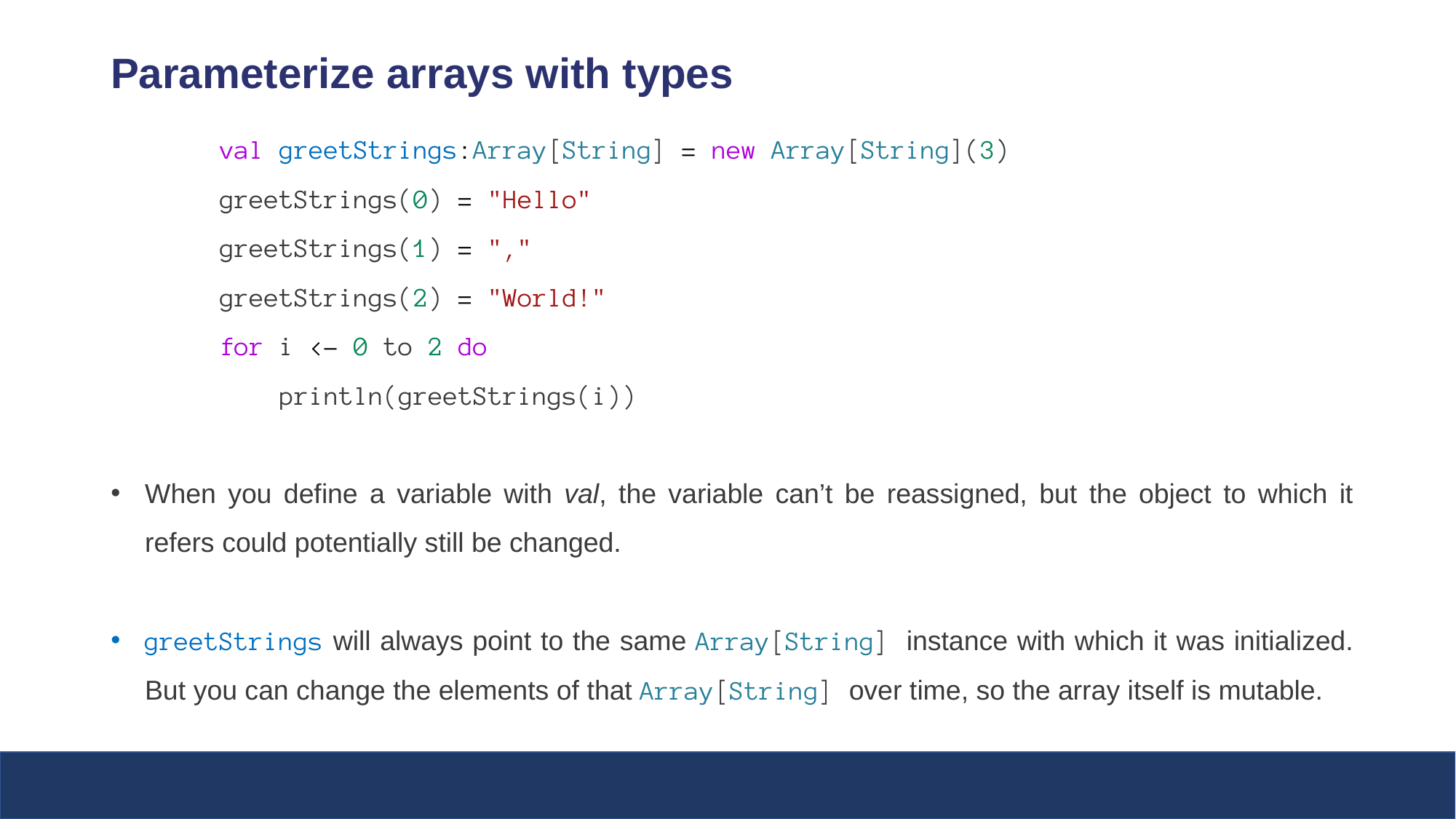

Parameterize arrays with types
val greetStrings:Array[String] = new Array[String](3)
greetStrings(0) = "Hello"
greetStrings(1) = ","
greetStrings(2) = "World!"
for i <- 0 to 2 do
    println(greetStrings(i))

When you define a variable with val, the variable can’t be reassigned, but the object to which it refers could potentially still be changed.

greetStrings will always point to the same Array[String] instance with which it was initialized. But you can change the elements of that Array[String] over time, so the array itself is mutable.
20